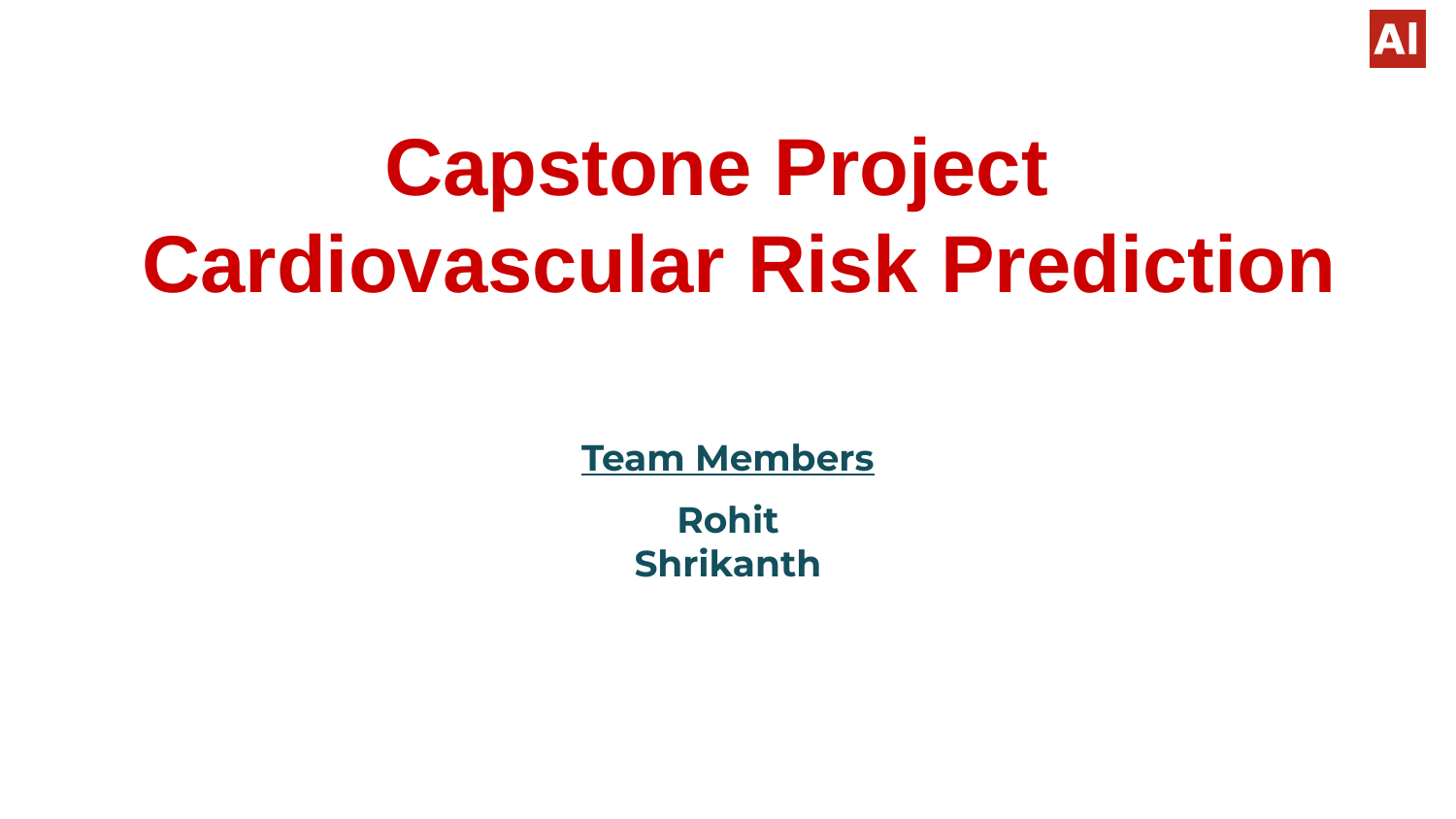

# Capstone Project
 Cardiovascular Risk Prediction

Team Members
Rohit
Shrikanth